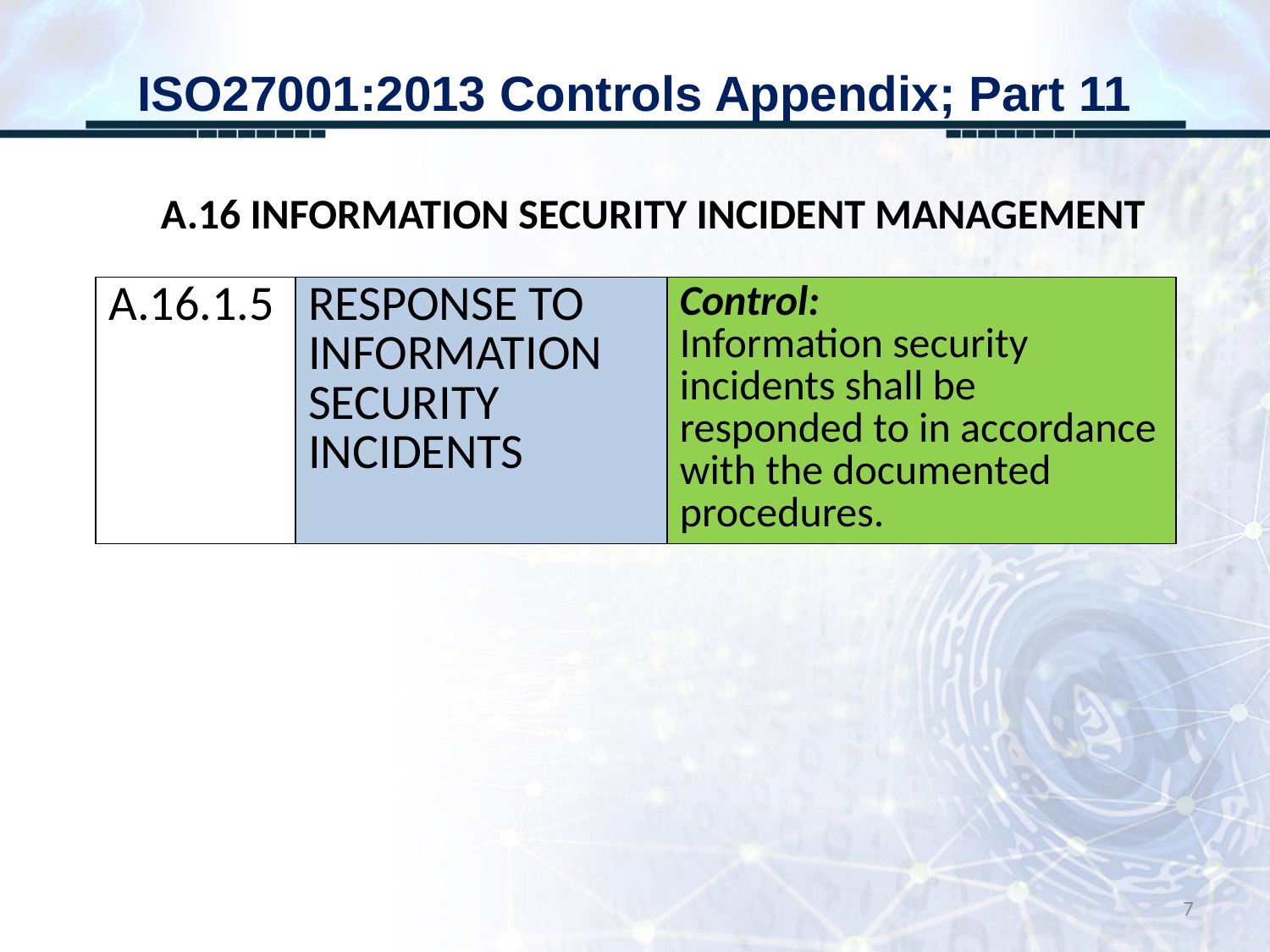

# ISO27001:2013 Controls Appendix; Part 11
A.16 INFORMATION SECURITY INCIDENT MANAGEMENT
| A.16.1.5 | RESPONSE TO INFORMATION SECURITY INCIDENTS | Control: Information security incidents shall be responded to in accordance with the documented procedures. |
| --- | --- | --- |
7